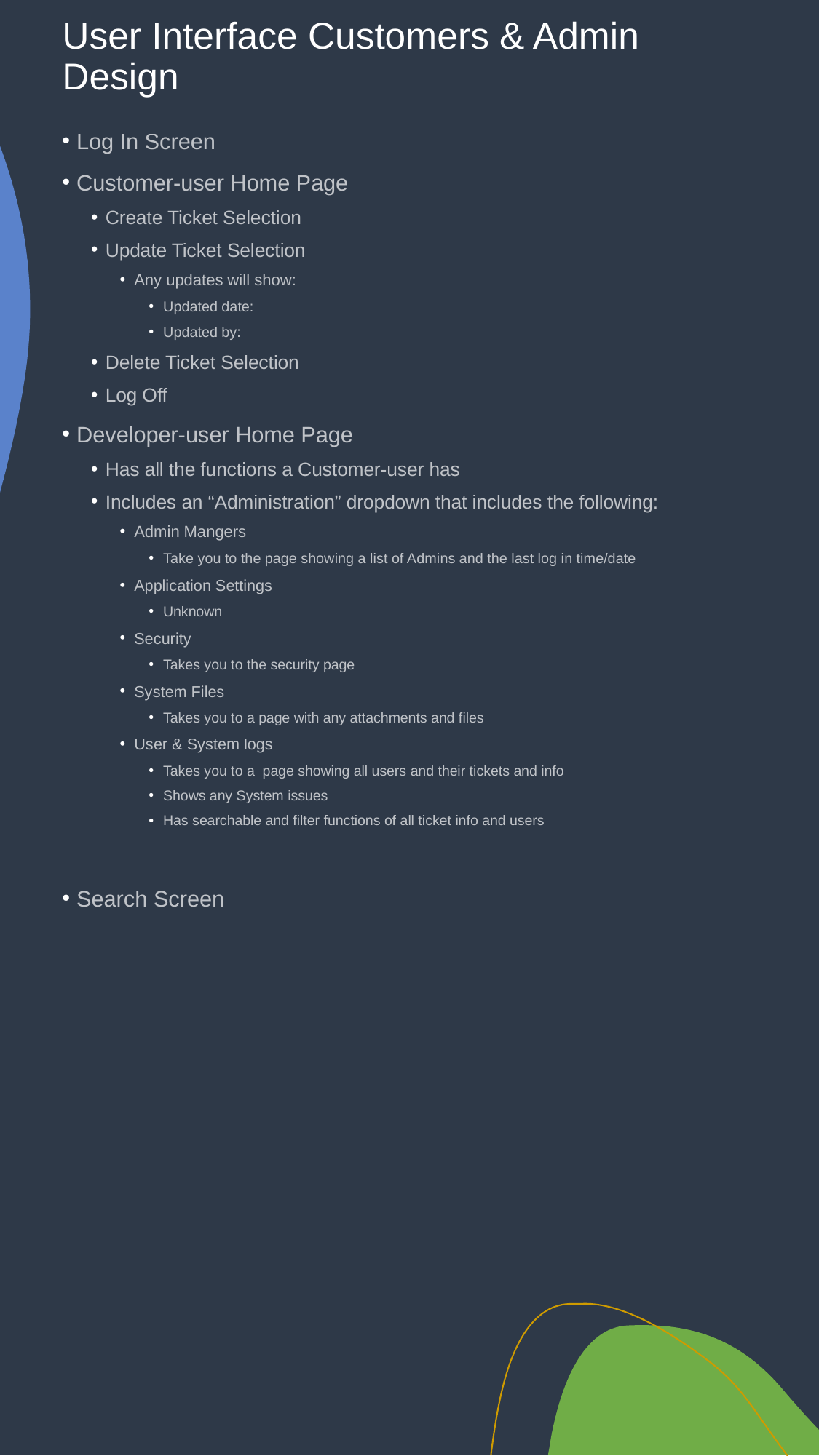

# User Interface Customers & Admin Design
Log In Screen
Customer-user Home Page
Create Ticket Selection
Update Ticket Selection
Any updates will show:
Updated date:
Updated by:
Delete Ticket Selection
Log Off
Developer-user Home Page
Has all the functions a Customer-user has
Includes an “Administration” dropdown that includes the following:
Admin Mangers
Take you to the page showing a list of Admins and the last log in time/date
Application Settings
Unknown
Security
Takes you to the security page
System Files
Takes you to a page with any attachments and files
User & System logs
Takes you to a  page showing all users and their tickets and info
Shows any System issues
Has searchable and filter functions of all ticket info and users

Search Screen